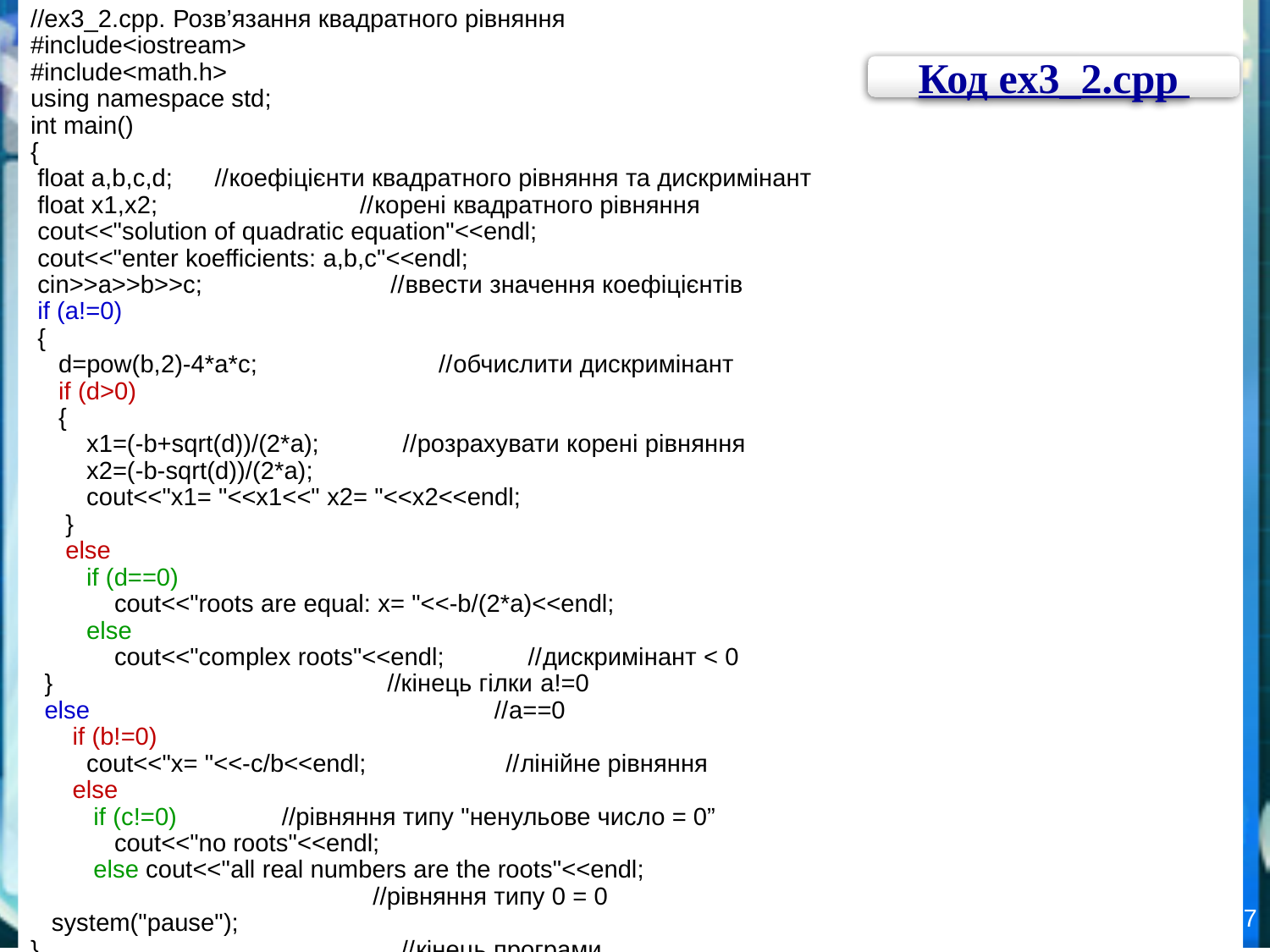

//ex3_2.cpp. Розв’язання квадратного рівняння
#include<iostream>
#include<math.h>
using namespace std;
int main()
{
 float a,b,c,d;      //коефіцієнти квадратного рівняння та дискримінант
 float x1,x2;                             //корені квадратного рівняння
 cout<<"solution of quadratic equation"<<endl;
 cout<<"enter koefficients: a,b,c"<<endl;
 cin>>a>>b>>c;                           //ввести значення коефіцієнтів
 if (a!=0)
 {
    d=pow(b,2)-4*a*c;                          //обчислити дискримінант
    if (d>0)
    {
        x1=(-b+sqrt(d))/(2*a);            //розрахувати корені рівняння
        x2=(-b-sqrt(d))/(2*a);
        cout<<"x1= "<<x1<<" x2= "<<x2<<endl;
     }
     else
        if (d==0)
            cout<<"roots are equal: x= "<<-b/(2*a)<<endl;
        else
            cout<<"complex roots"<<endl;            //дискримінант < 0
  }                                                //кінець гілки a!=0
  else                                                          //а==0
      if (b!=0)
        cout<<"x= "<<-c/b<<endl;                    //лінійне рівняння
      else
         if (c!=0)               //рівняння типу "ненульове число = 0”
            cout<<"no roots"<<endl;
         else cout<<"аll real numbers are the roots"<<endl;
                                                 //рівняння типу 0 = 0
   system("pause");
}                                                    //кінець програми
Код ex3_2.cpp
17